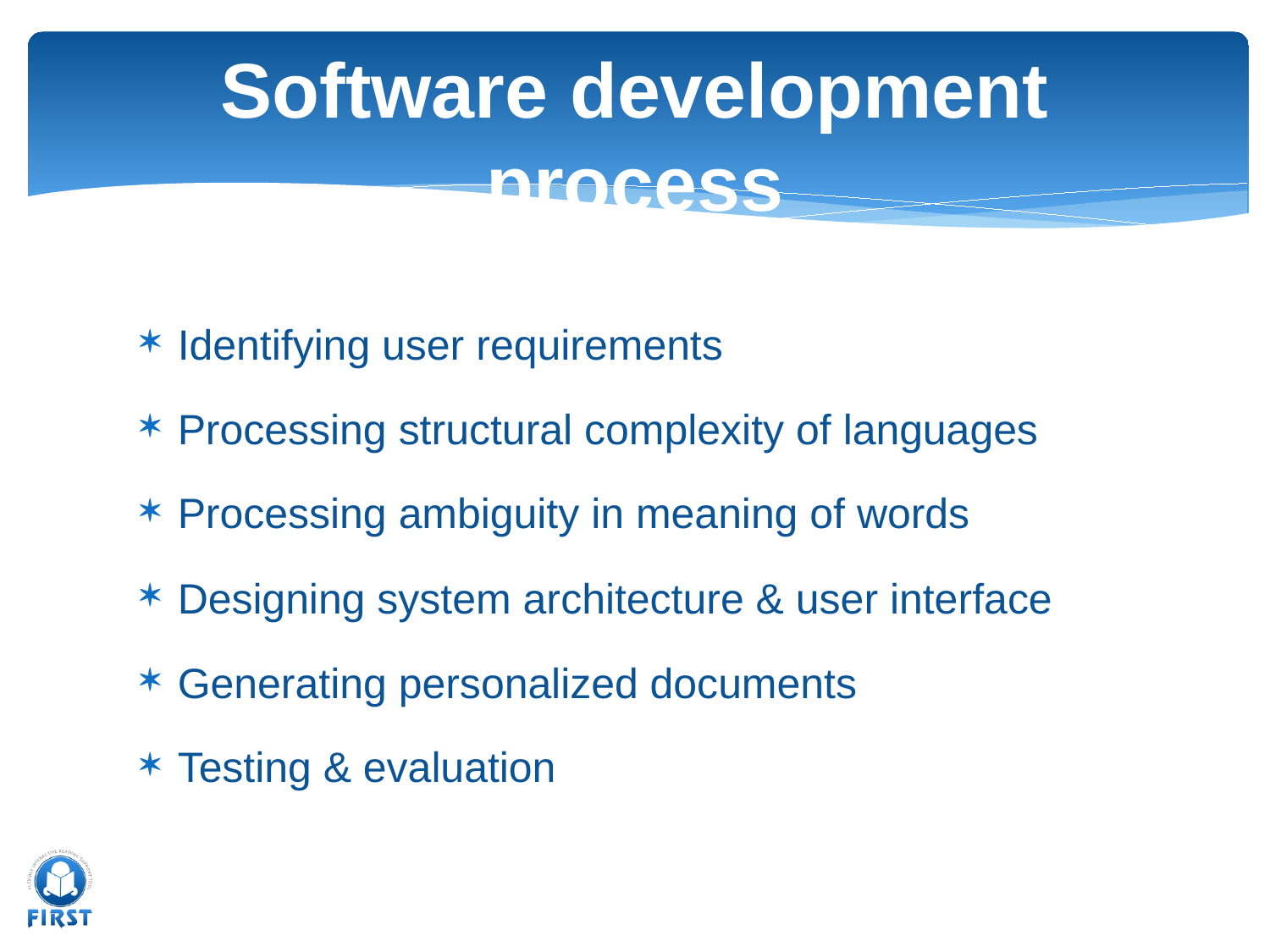

# Software development process
Identifying user requirements
Processing structural complexity of languages
Processing ambiguity in meaning of words
Designing system architecture & user interface
Generating personalized documents
Testing & evaluation